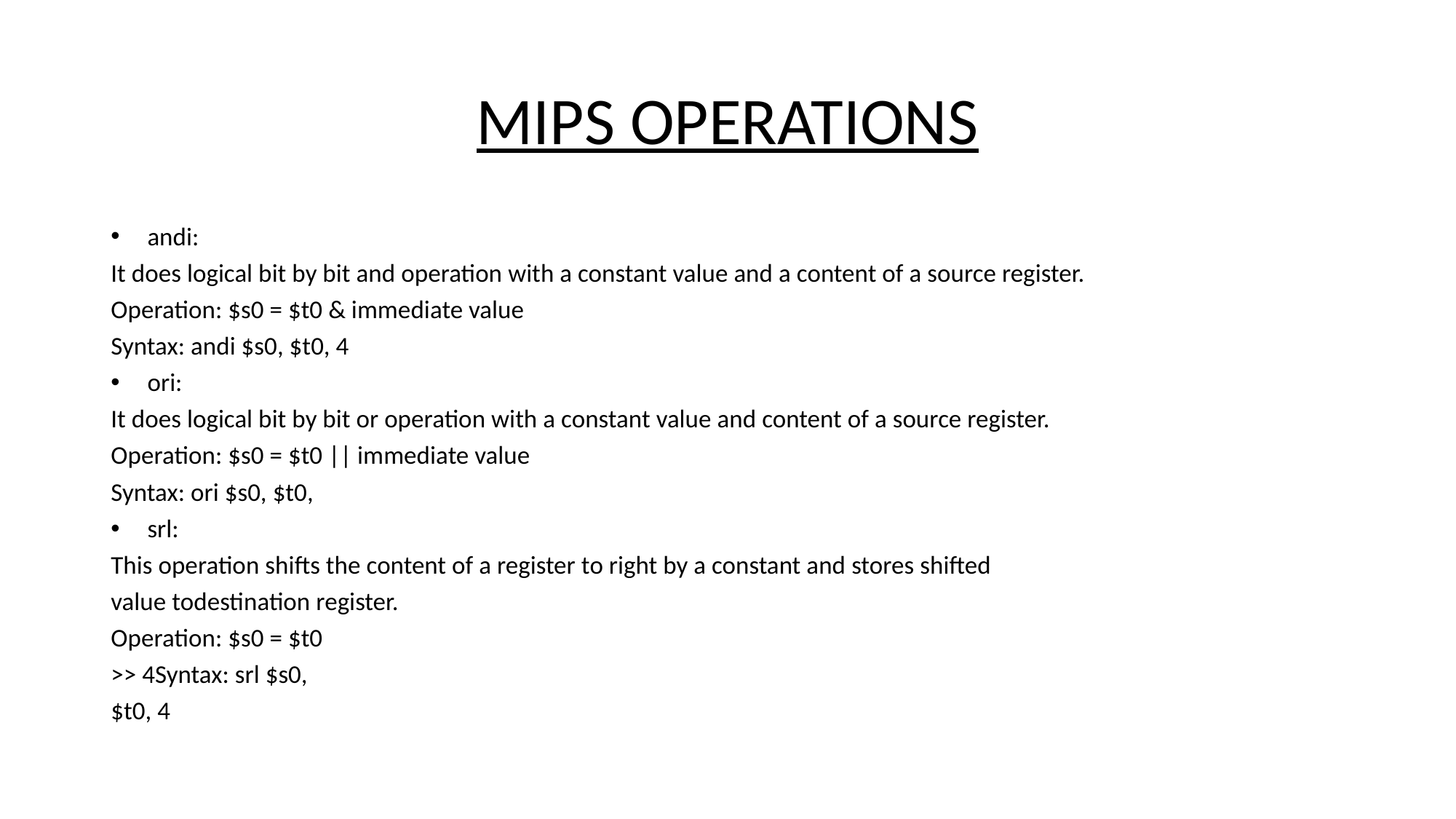

# MIPS OPERATIONS
andi:
It does logical bit by bit and operation with a constant value and a content of a source register.
Operation: $s0 = $t0 & immediate value
Syntax: andi $s0, $t0, 4
ori:
It does logical bit by bit or operation with a constant value and content of a source register.
Operation: $s0 = $t0 || immediate value
Syntax: ori $s0, $t0,
srl:
This operation shifts the content of a register to right by a constant and stores shifted
value todestination register.
Operation: $s0 = $t0
>> 4Syntax: srl $s0,
$t0, 4